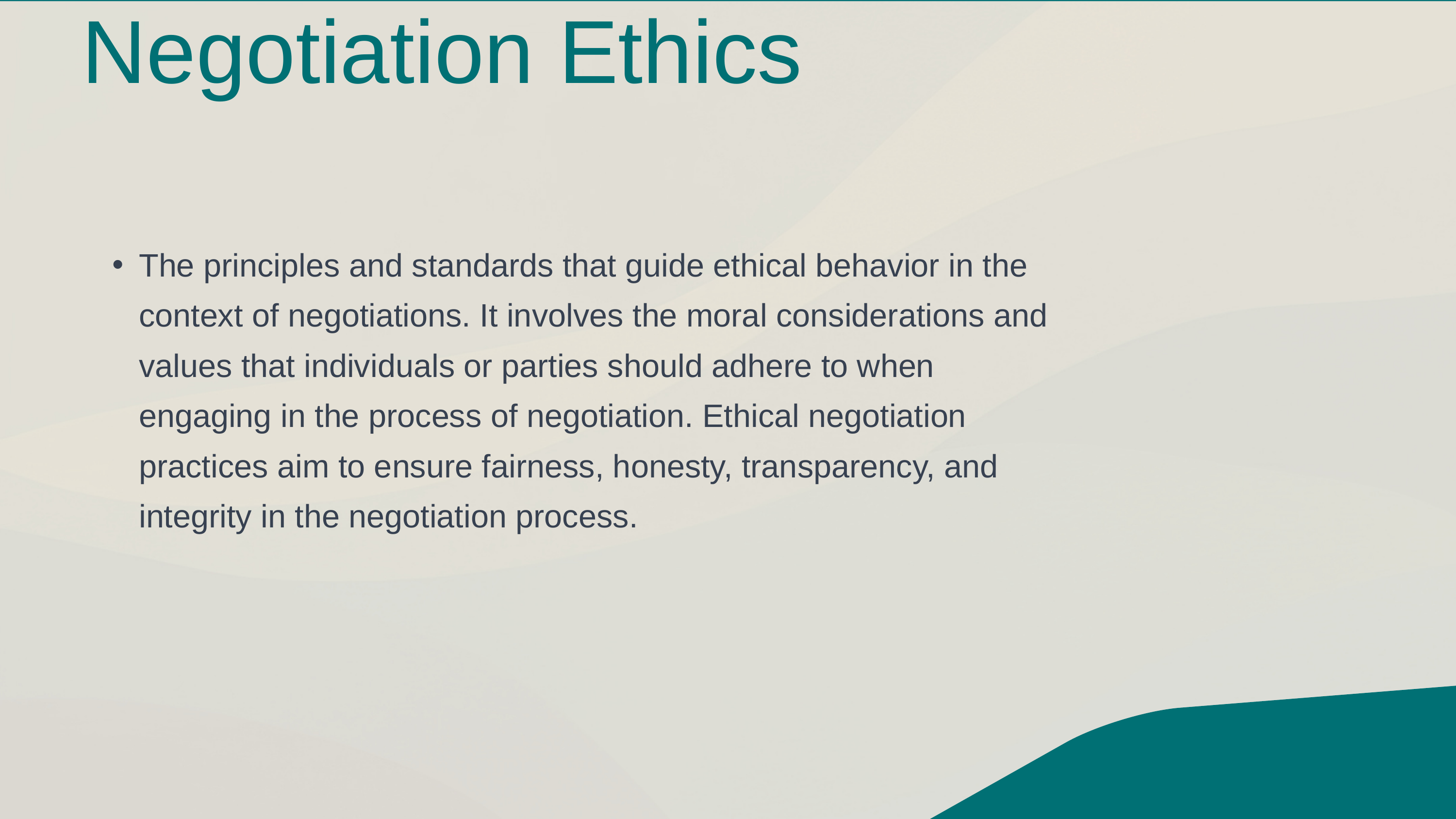

Negotiation Ethics
The principles and standards that guide ethical behavior in the context of negotiations. It involves the moral considerations and values that individuals or parties should adhere to when engaging in the process of negotiation. Ethical negotiation practices aim to ensure fairness, honesty, transparency, and integrity in the negotiation process.